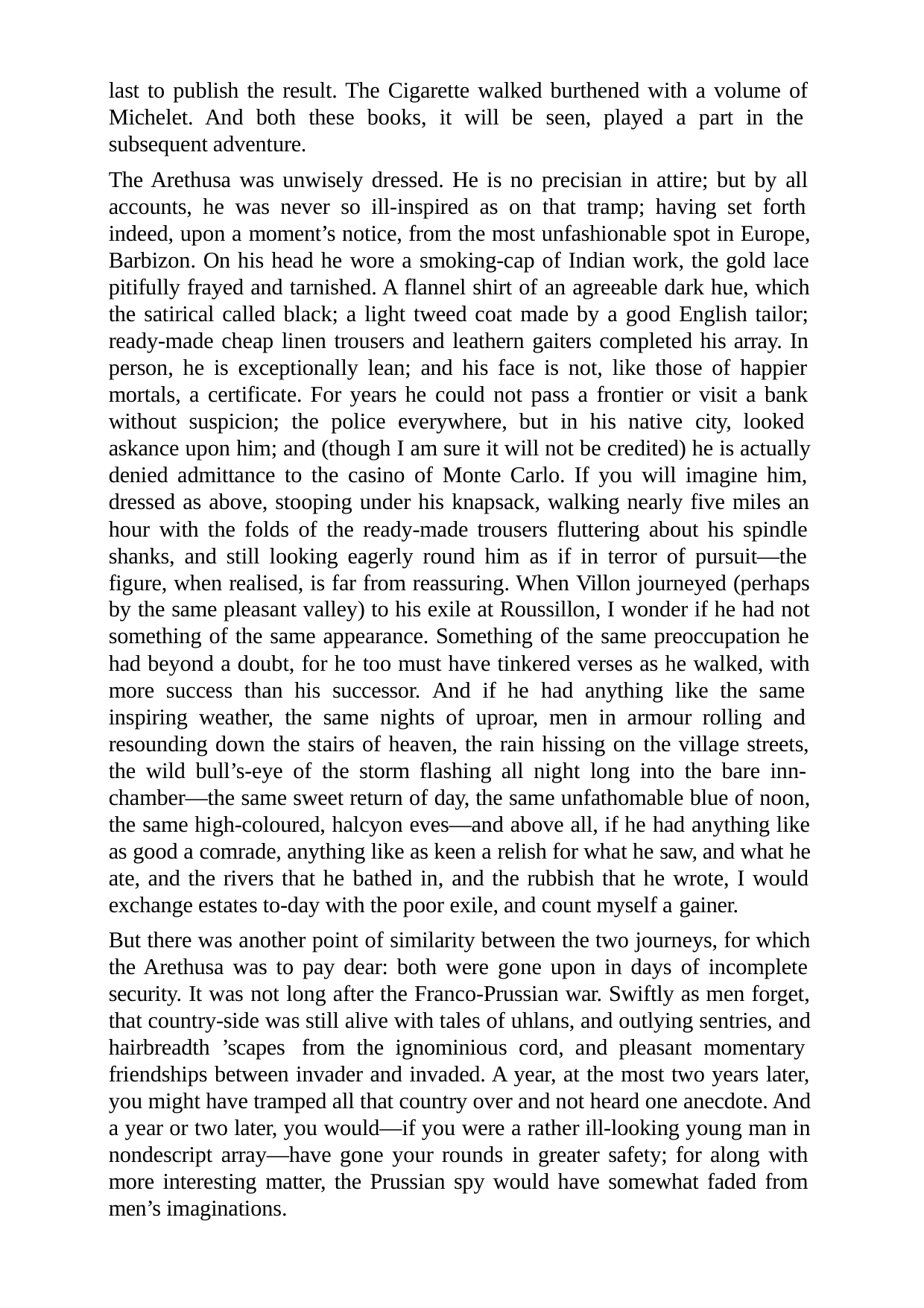

last to publish the result. The Cigarette walked burthened with a volume of  Michelet. And both these books, it will be seen, played a part in the  subsequent adventure.
The Arethusa was unwisely dressed. He is no precisian in attire; but by all  accounts, he was never so ill-inspired as on that tramp; having set forth  indeed, upon a moment’s notice, from the most unfashionable spot in Europe,  Barbizon. On his head he wore a smoking-cap of Indian work, the gold lace  pitifully frayed and tarnished. A flannel shirt of an agreeable dark hue, which  the satirical called black; a light tweed coat made by a good English tailor;  ready-made cheap linen trousers and leathern gaiters completed his array. In  person, he is exceptionally lean; and his face is not, like those of happier  mortals, a certificate. For years he could not pass a frontier or visit a bank  without suspicion; the police everywhere, but in his native city, looked  askance upon him; and (though I am sure it will not be credited) he is actually  denied admittance to the casino of Monte Carlo. If you will imagine him,  dressed as above, stooping under his knapsack, walking nearly five miles an  hour with the folds of the ready-made trousers fluttering about his spindle  shanks, and still looking eagerly round him as if in terror of pursuit—the  figure, when realised, is far from reassuring. When Villon journeyed (perhaps  by the same pleasant valley) to his exile at Roussillon, I wonder if he had not  something of the same appearance. Something of the same preoccupation he  had beyond a doubt, for he too must have tinkered verses as he walked, with  more success than his successor. And if he had anything like the same  inspiring weather, the same nights of uproar, men in armour rolling and  resounding down the stairs of heaven, the rain hissing on the village streets,  the wild bull’s-eye of the storm flashing all night long into the bare inn-  chamber—the same sweet return of day, the same unfathomable blue of noon,  the same high-coloured, halcyon eves—and above all, if he had anything like  as good a comrade, anything like as keen a relish for what he saw, and what he  ate, and the rivers that he bathed in, and the rubbish that he wrote, I would  exchange estates to-day with the poor exile, and count myself a gainer.
But there was another point of similarity between the two journeys, for which  the Arethusa was to pay dear: both were gone upon in days of incomplete  security. It was not long after the Franco-Prussian war. Swiftly as men forget,  that country-side was still alive with tales of uhlans, and outlying sentries, and  hairbreadth ’scapes from the ignominious cord, and pleasant momentary  friendships between invader and invaded. A year, at the most two years later,  you might have tramped all that country over and not heard one anecdote. And  a year or two later, you would—if you were a rather ill-looking young man in  nondescript array—have gone your rounds in greater safety; for along with  more interesting matter, the Prussian spy would have somewhat faded from  men’s imaginations.